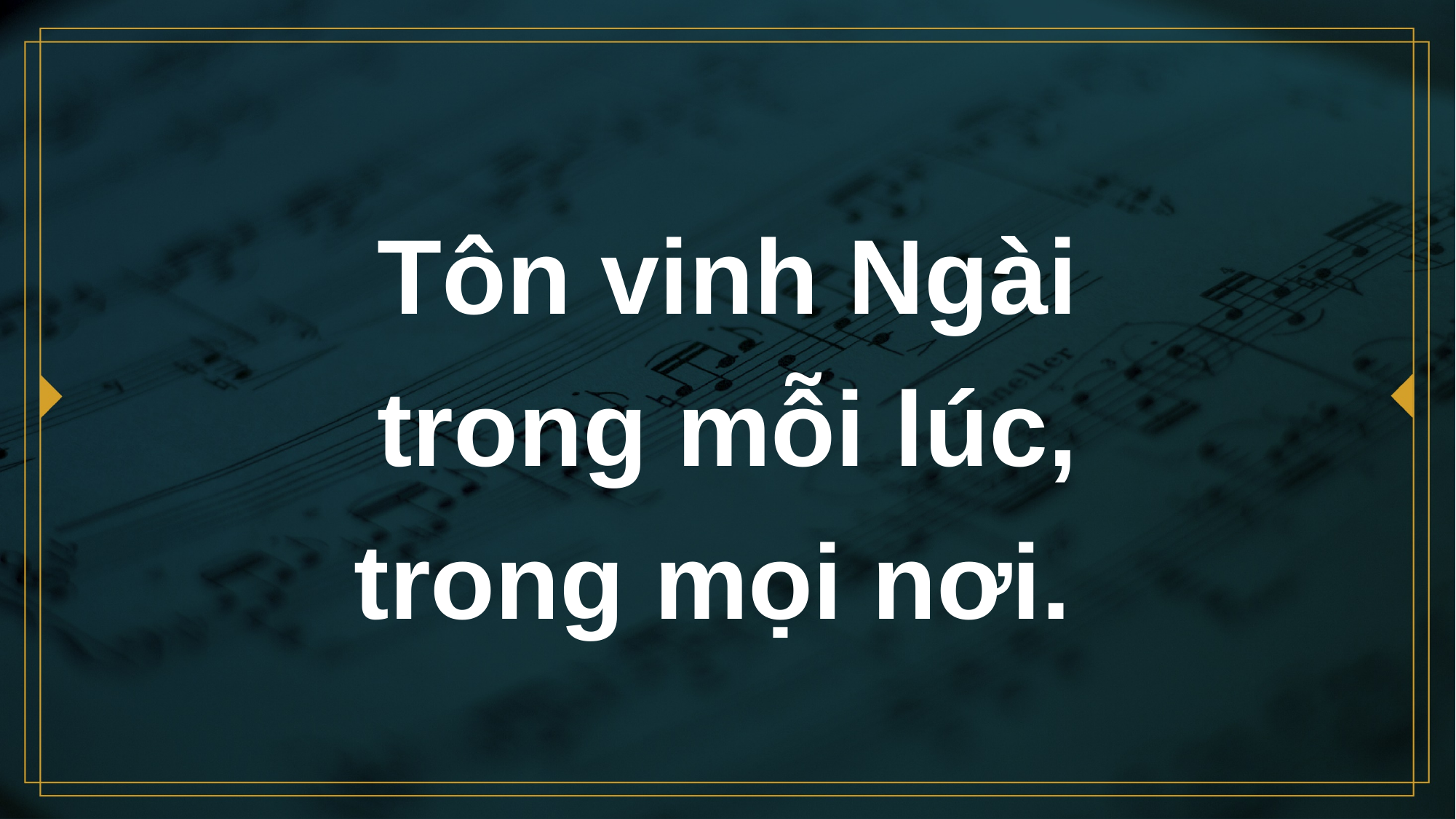

# Tôn vinh Ngài trong mỗi lúc, trong mọi nơi.